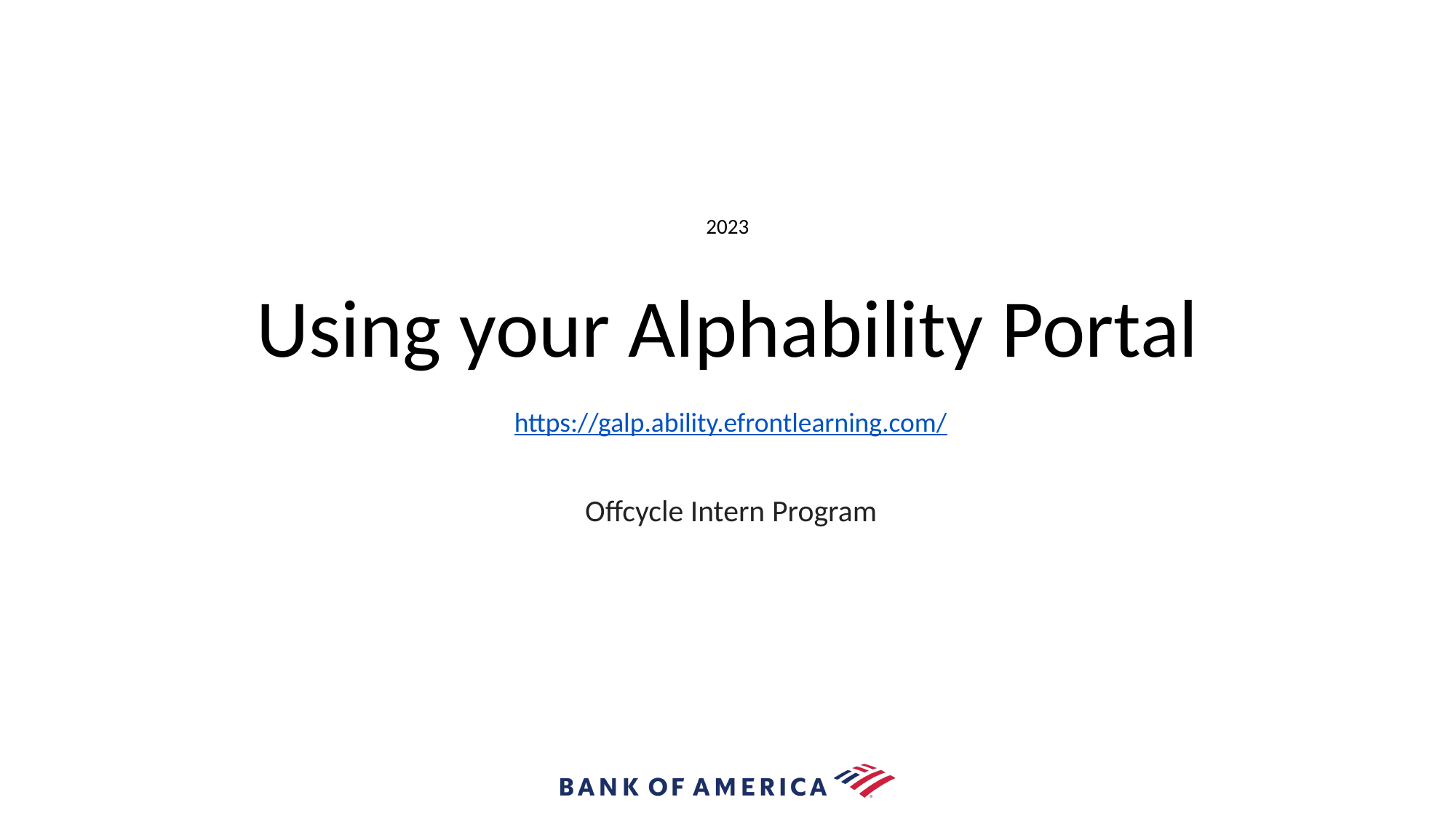

2023
# Using your Alphability Portal
 https://galp.ability.efrontlearning.com/
 Offcycle Intern Program